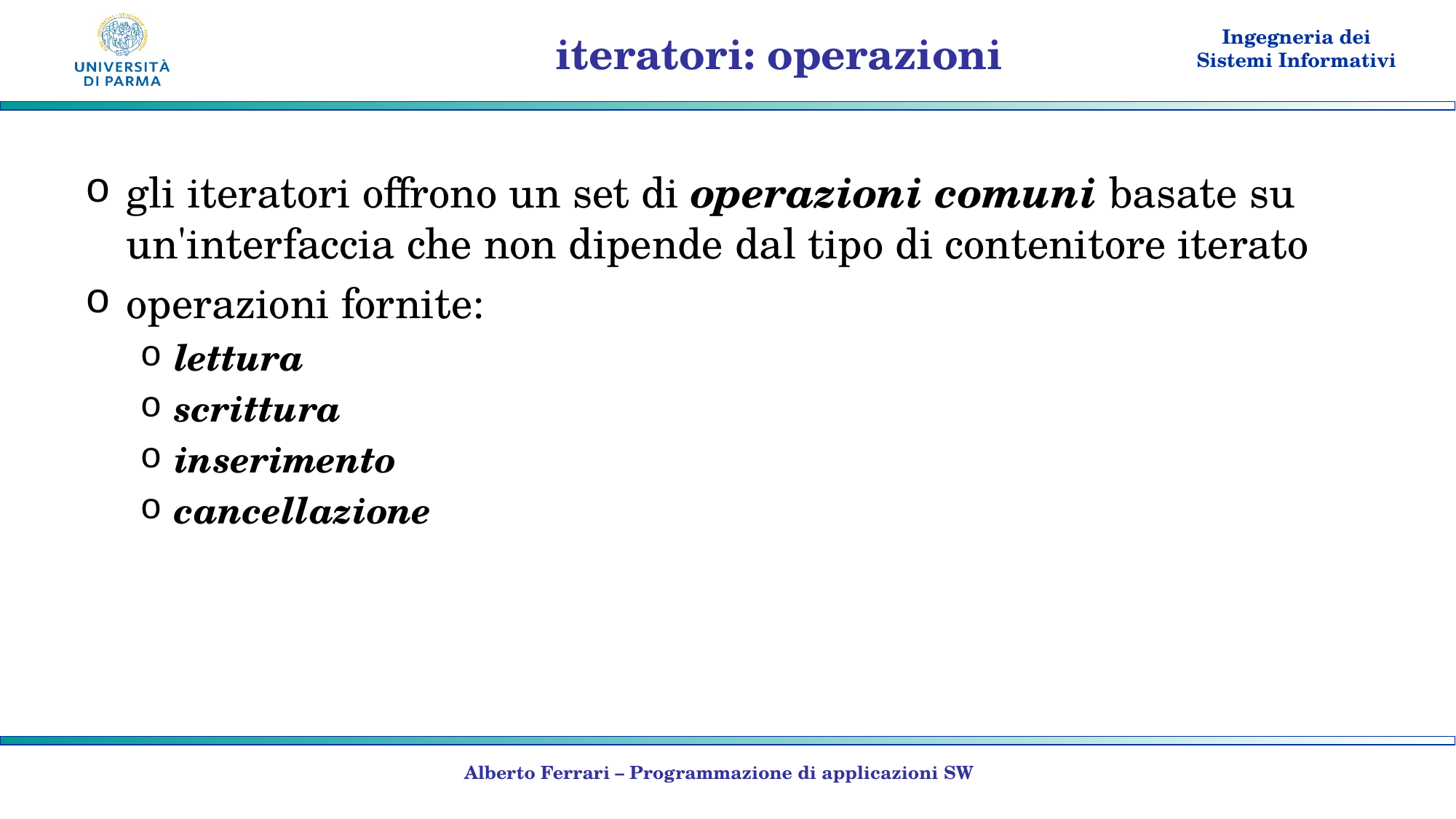

# iteratori: operazioni
gli iteratori offrono un set di operazioni comuni basate su un'interfaccia che non dipende dal tipo di contenitore iterato
operazioni fornite:
lettura
scrittura
inserimento
cancellazione

Alberto Ferrari – Programmazione di applicazioni SW